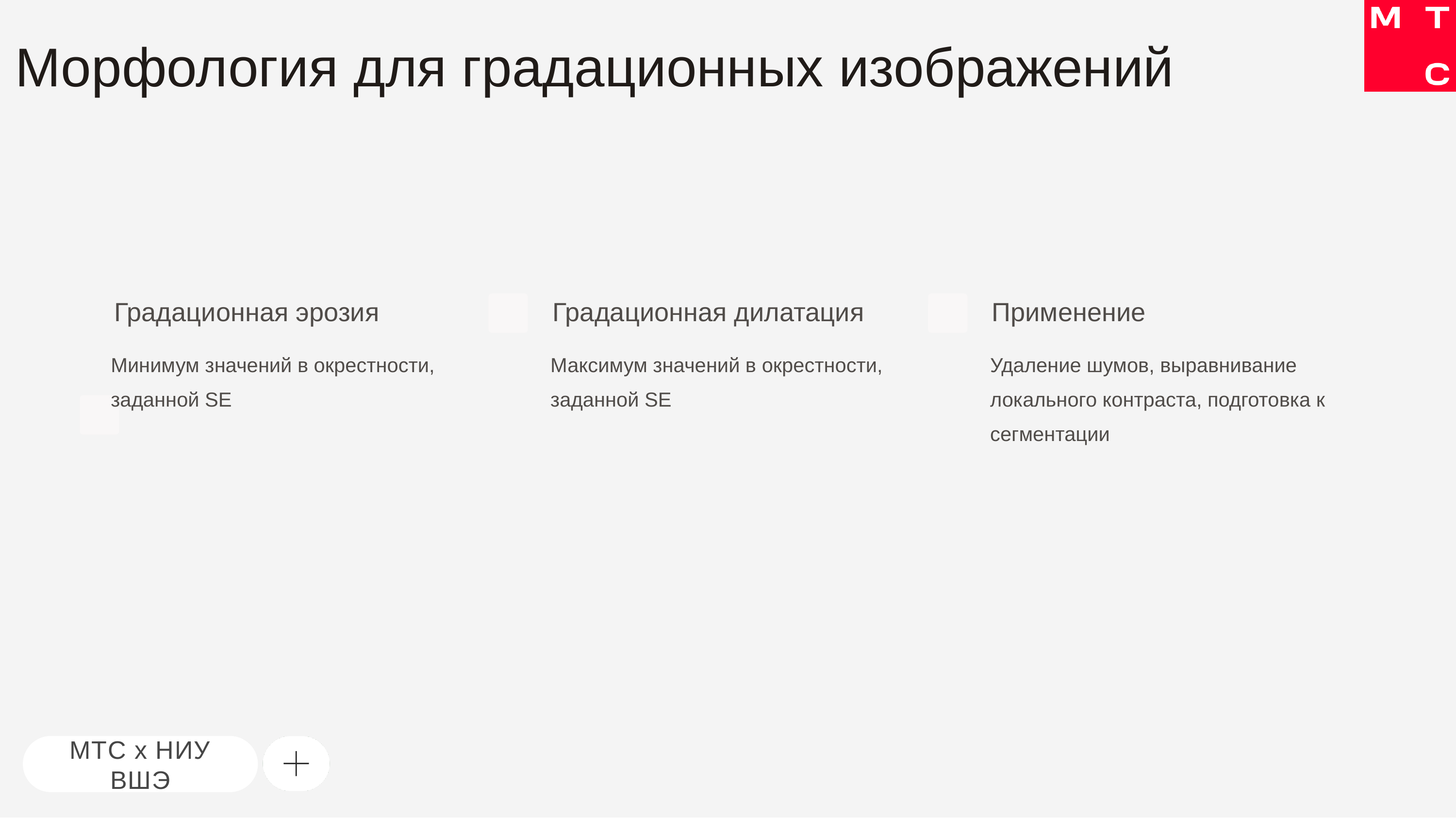

# Морфология для градационных изображений
Градационная эрозия

Градационная дилатация

Применение
Минимум значений в окрестности, заданной SE
Максимум значений в окрестности, заданной SE
Удаление шумов, выравнивание локального контраста, подготовка к сегментации